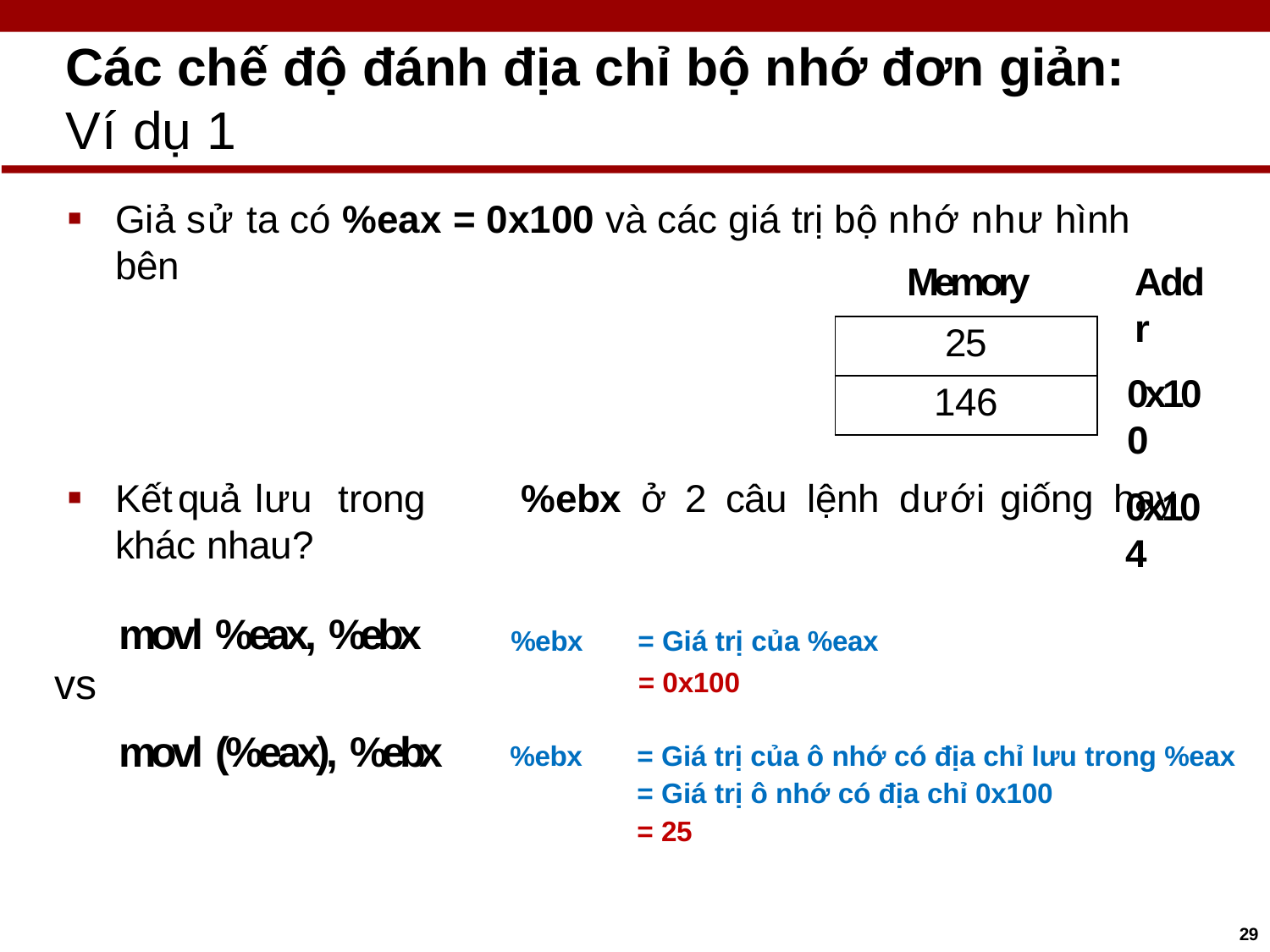

# Các chế độ đánh địa chỉ bộ nhớ đơn giản:
Ví dụ 1

Giả sử ta có %eax = 0x100 và các giá trị bộ nhớ như hình bên
Addr
0x100
0x104
Memory
| 25 |
| --- |
| 146 |
Kết	quả	lưu	trong	%ebx	ở	2	câu	lệnh	dưới	giống	hay	khác nhau?
movl %eax, %ebx
vs
movl (%eax), %ebx
%ebx	= Giá trị của %eax
= 0x100
%ebx	= Giá trị của ô nhớ có địa chỉ lưu trong %eax
= Giá trị ô nhớ có địa chỉ 0x100
= 25
29